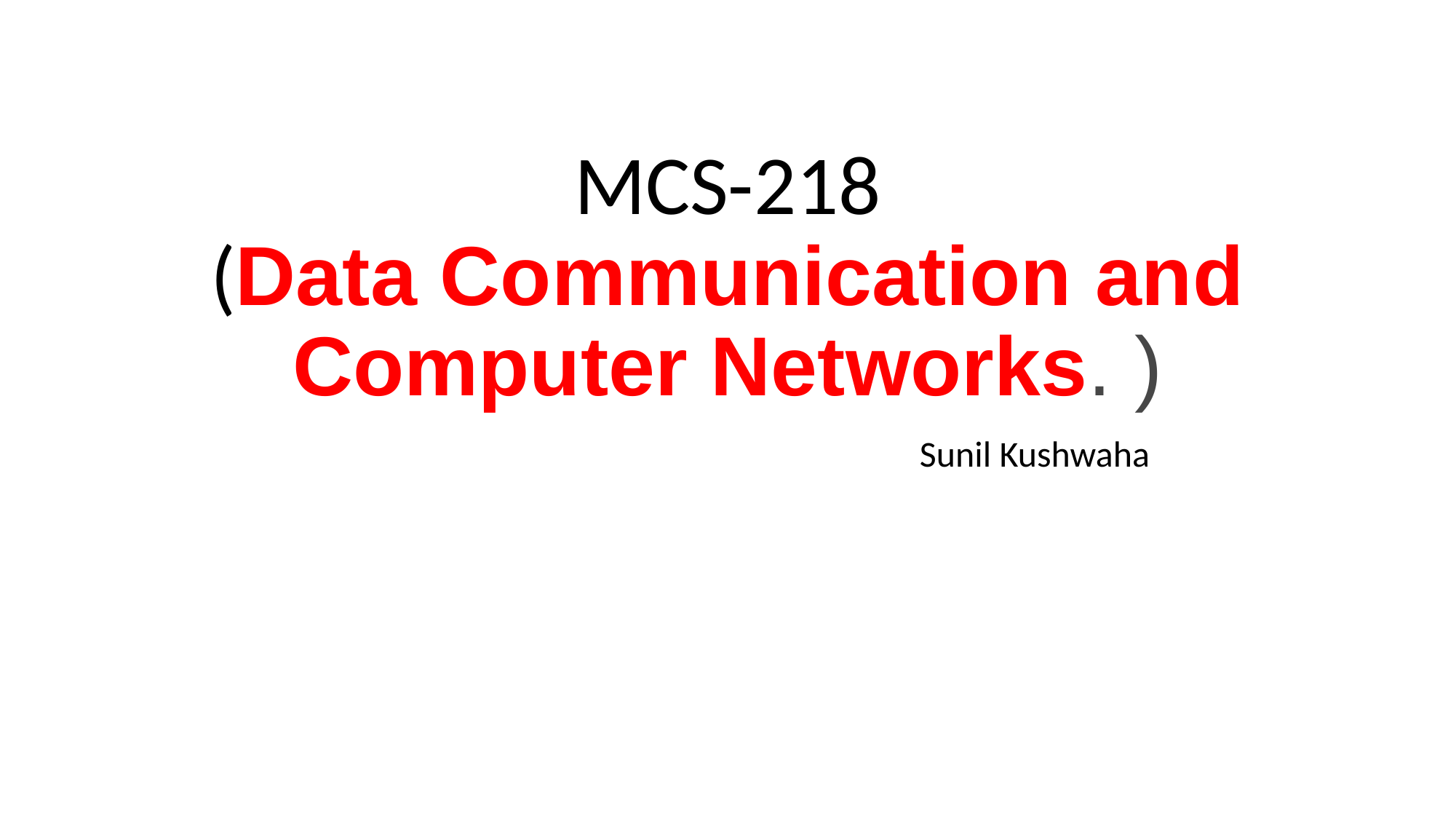

# MCS-218 (Data Communication and Computer Networks. )
Sunil Kushwaha